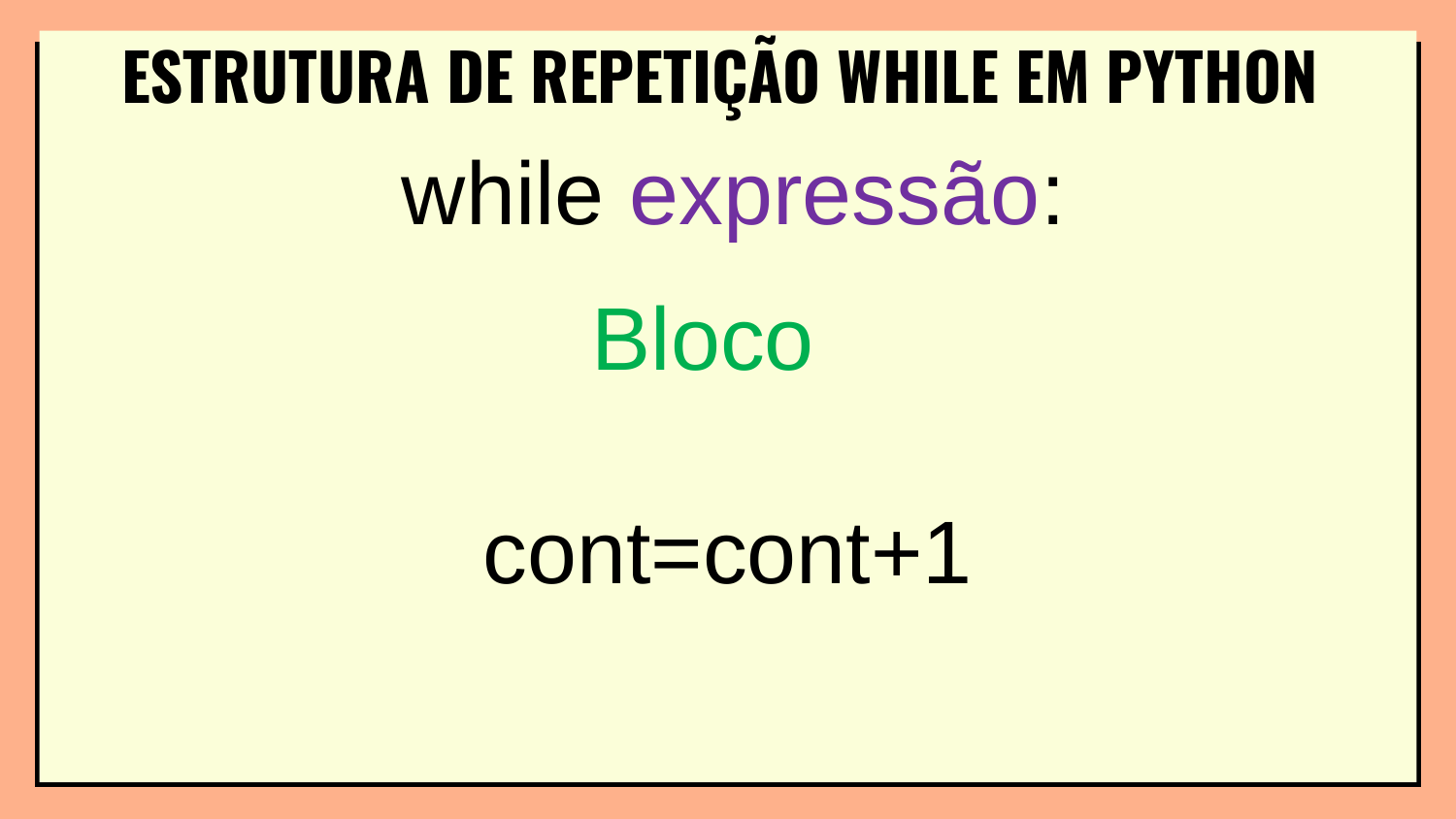

# ESTRUTURA DE REPETIÇÃO WHILE EM PYTHON

 while expressão:

Bloco

cont=cont+1